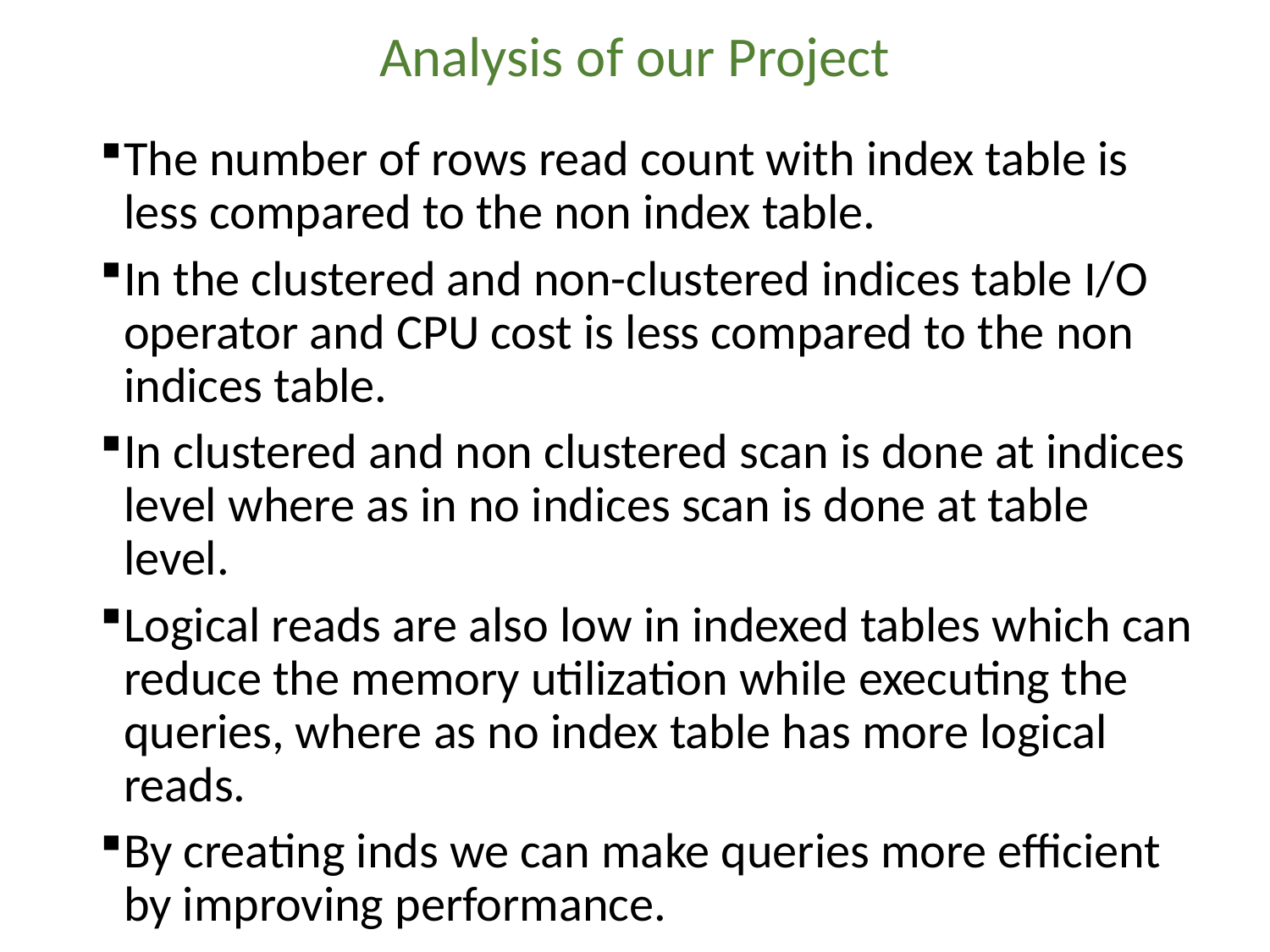

# Analysis of our Project
The number of rows read count with index table is less compared to the non index table.
In the clustered and non-clustered indices table I/O operator and CPU cost is less compared to the non indices table.
In clustered and non clustered scan is done at indices level where as in no indices scan is done at table level.
Logical reads are also low in indexed tables which can reduce the memory utilization while executing the queries, where as no index table has more logical reads.
By creating inds we can make queries more efficient by improving performance.